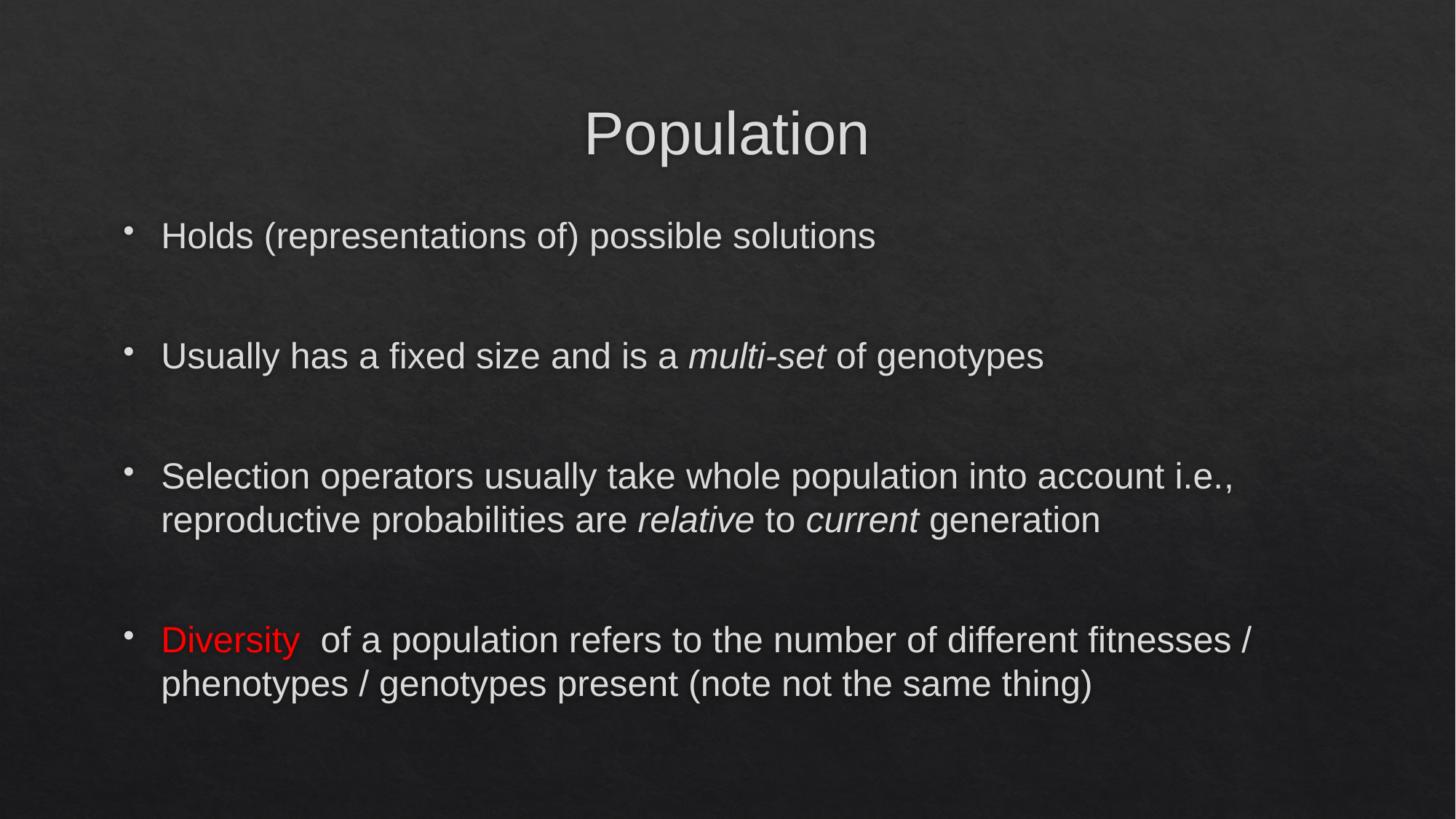

# Population
Holds (representations of) possible solutions

Usually has a fixed size and is a multi-set of genotypes

Selection operators usually take whole population into account i.e., reproductive probabilities are relative to current generation

Diversity  of a population refers to the number of different fitnesses / phenotypes / genotypes present (note not the same thing)